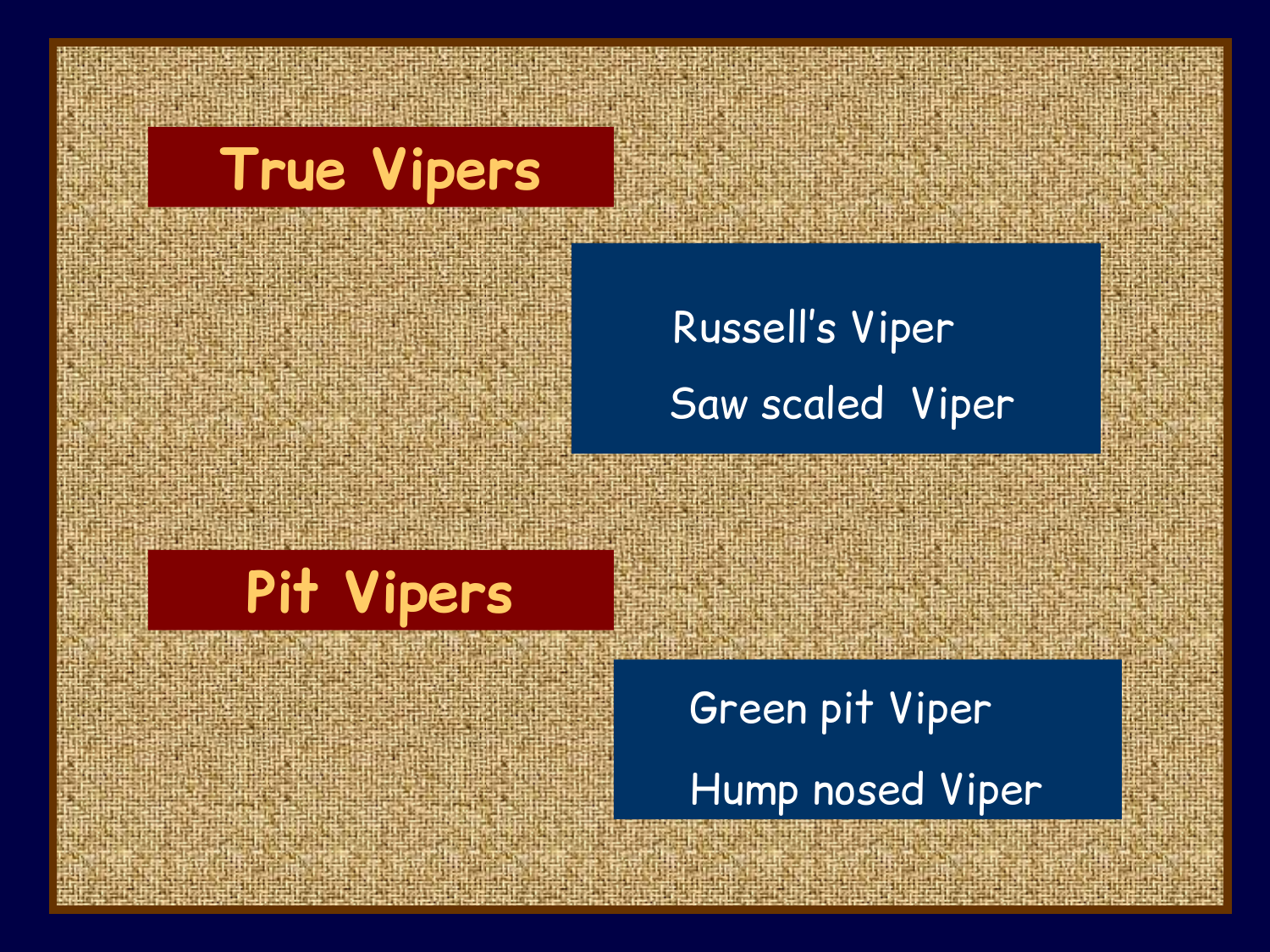

True Vipers

       Russell’s Viper
 Saw scaled  Viper

Pit Vipers
     Green pit Viper
     Hump nosed Viper
21